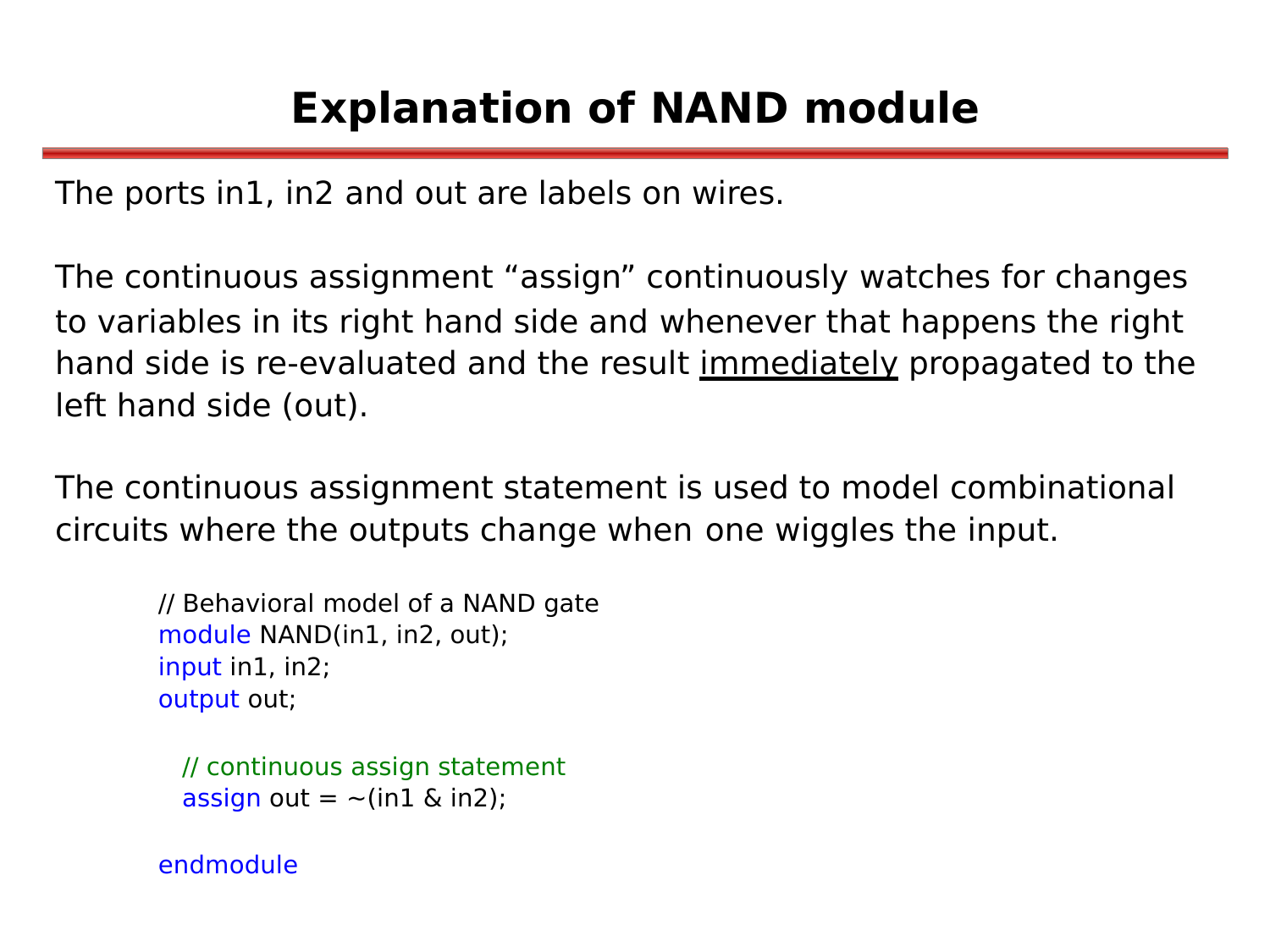

Explanation of NAND module

The ports in1, in2 and out are labels on wires.
The continuous assignment “assign” continuously watches for changes
to variables in its right hand side and whenever that happens the right hand side is re-evaluated and the result immediately propagated to the left hand side (out).
The continuous assignment statement is used to model combinational
circuits where the outputs change when
one
wiggles
the
input.
// Behavioral model of a NAND gate
module NAND(in1, in2, out);
input in1, in2;
output out;
// continuous assign statement
assign out = ~(in1 & in2);
endmodule